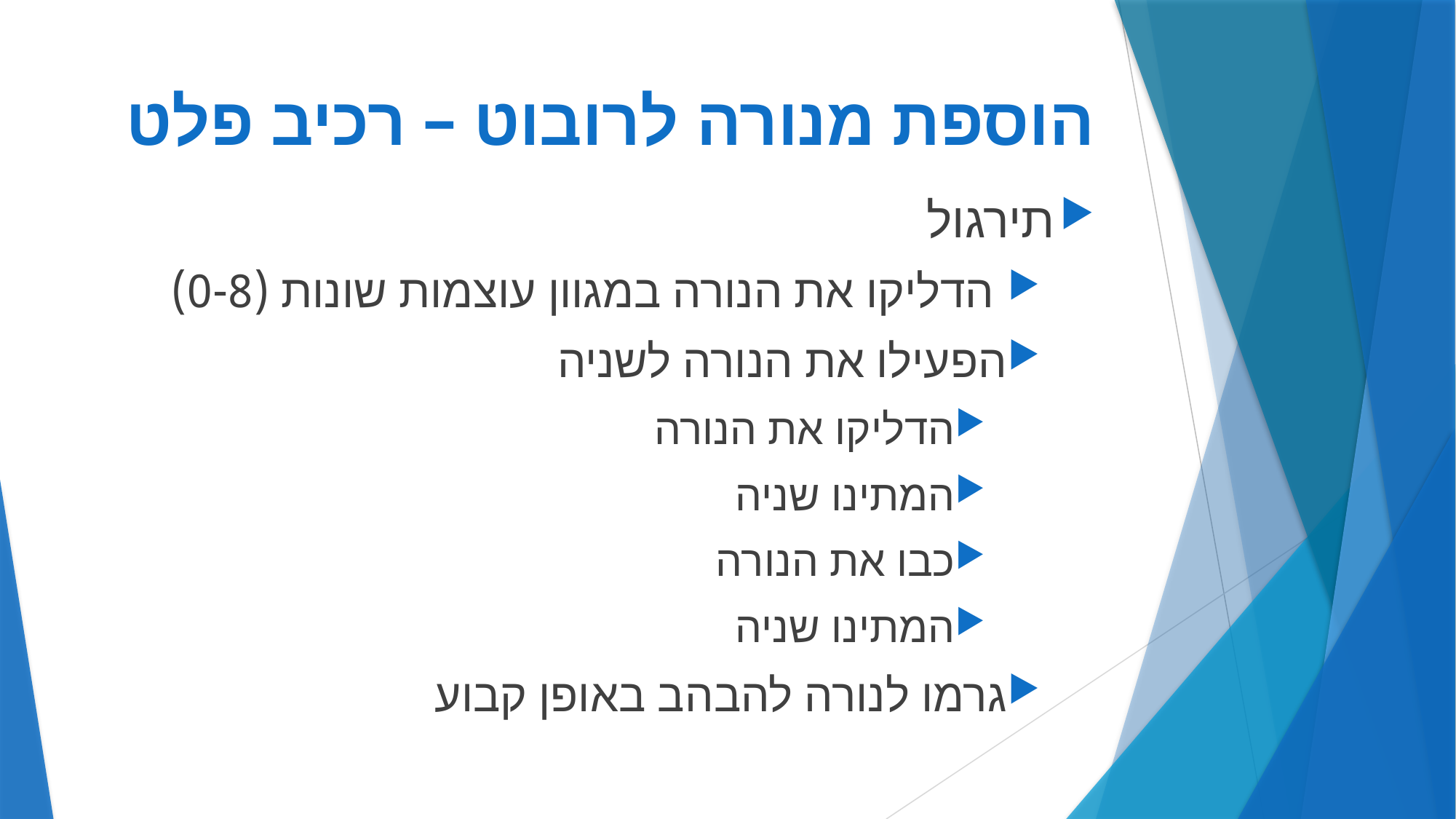

# הוספת מנורה לרובוט – רכיב פלט
תירגול
 הדליקו את הנורה במגוון עוצמות שונות (0-8)
הפעילו את הנורה לשניה
הדליקו את הנורה
המתינו שניה
כבו את הנורה
המתינו שניה
גרמו לנורה להבהב באופן קבוע